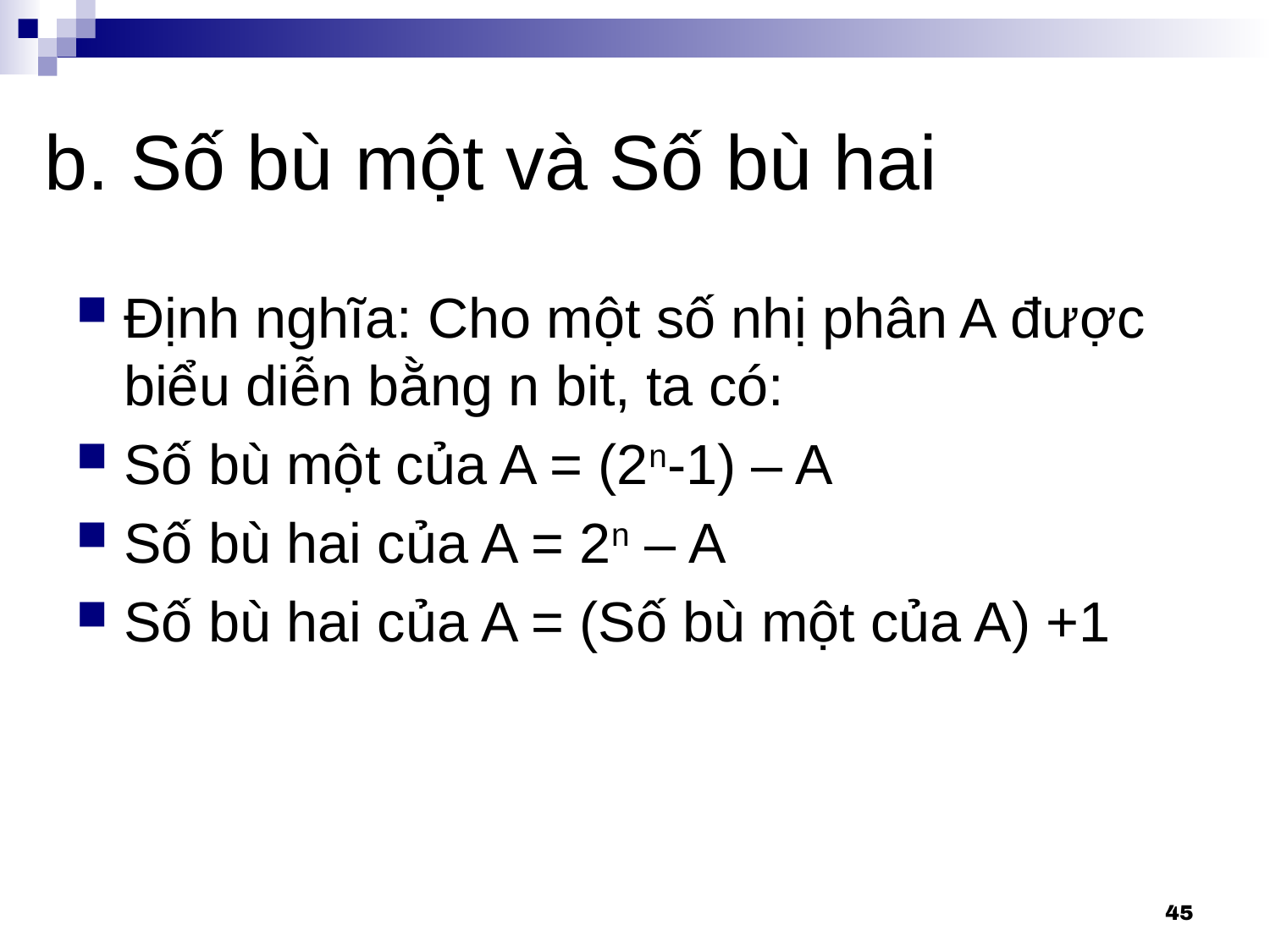

# b. Số bù một và Số bù hai
Định nghĩa: Cho một số nhị phân A được biểu diễn bằng n bit, ta có:
Số bù một của A = (2n-1) – A
Số bù hai của A = 2n – A
Số bù hai của A = (Số bù một của A) +1
45